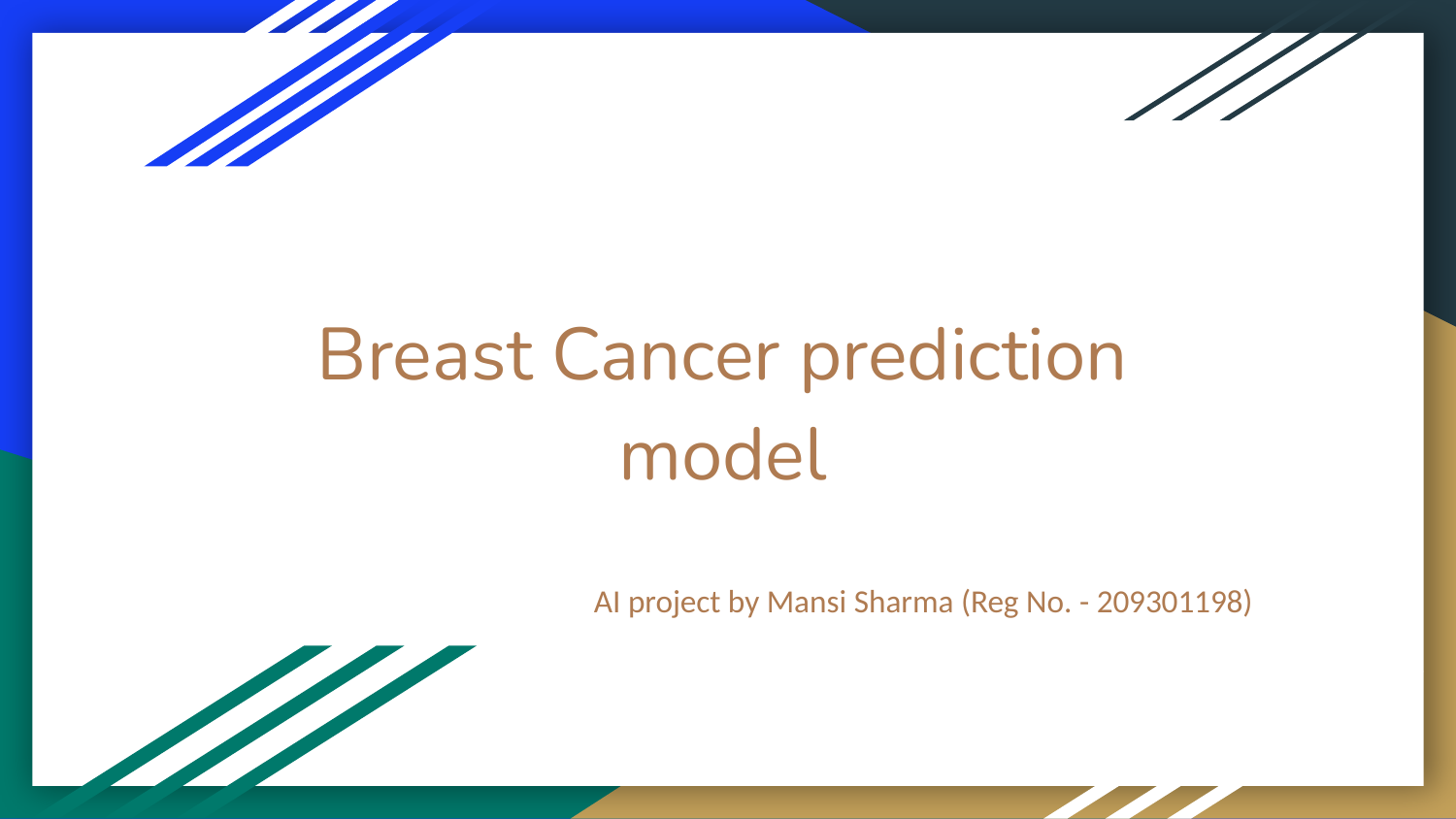

# Breast Cancer prediction model
AI project by Mansi Sharma (Reg No. - 209301198)